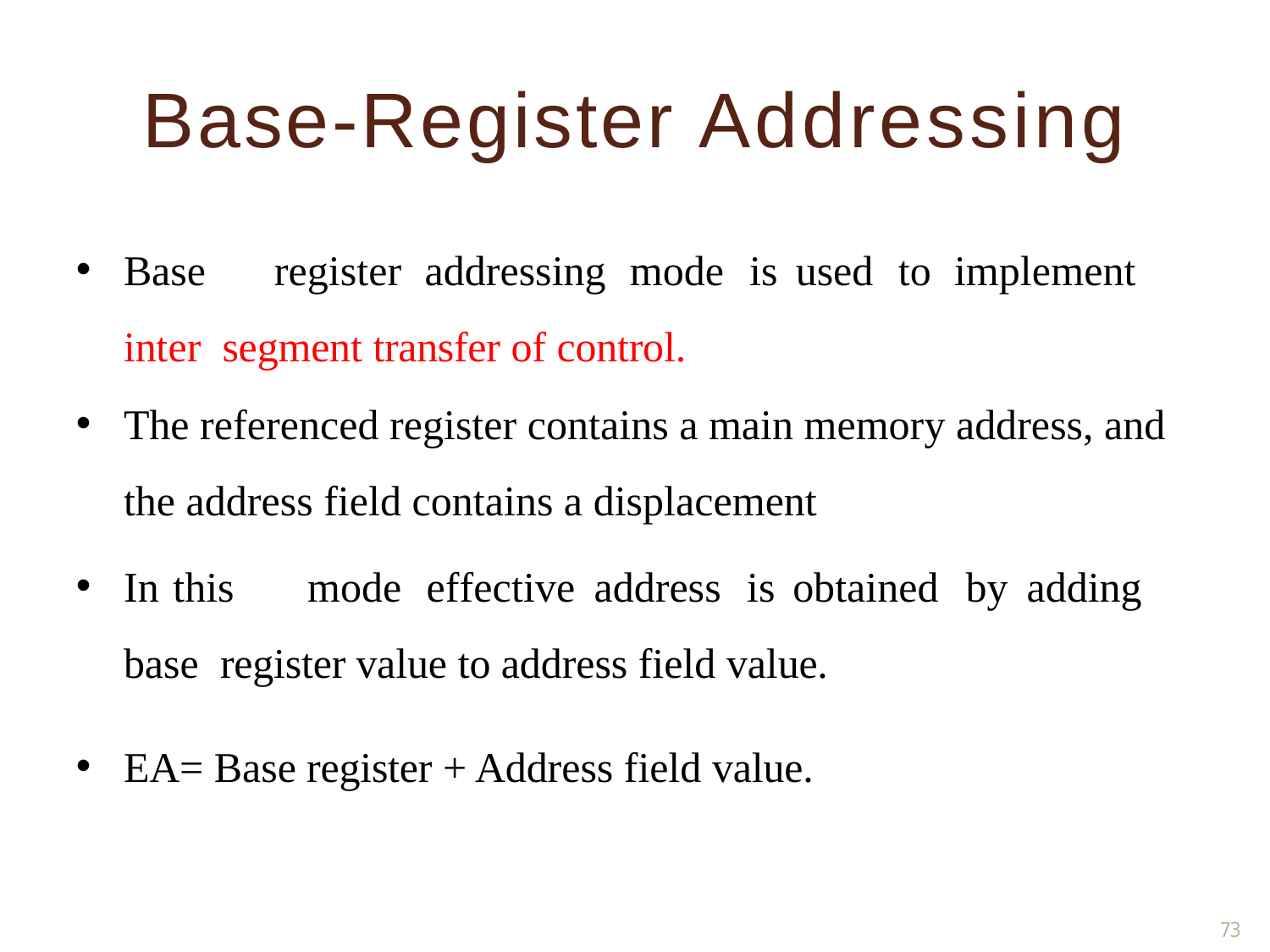

# Base-Register Addressing
Base	register	addressing	mode	is	used	to	implement	inter  segment transfer of control.
The referenced register contains a main memory address, and the address field contains a displacement
In	this	mode	effective	address	is	obtained	by	adding	base  register value to address field value.

EA= Base register + Address field value.

73